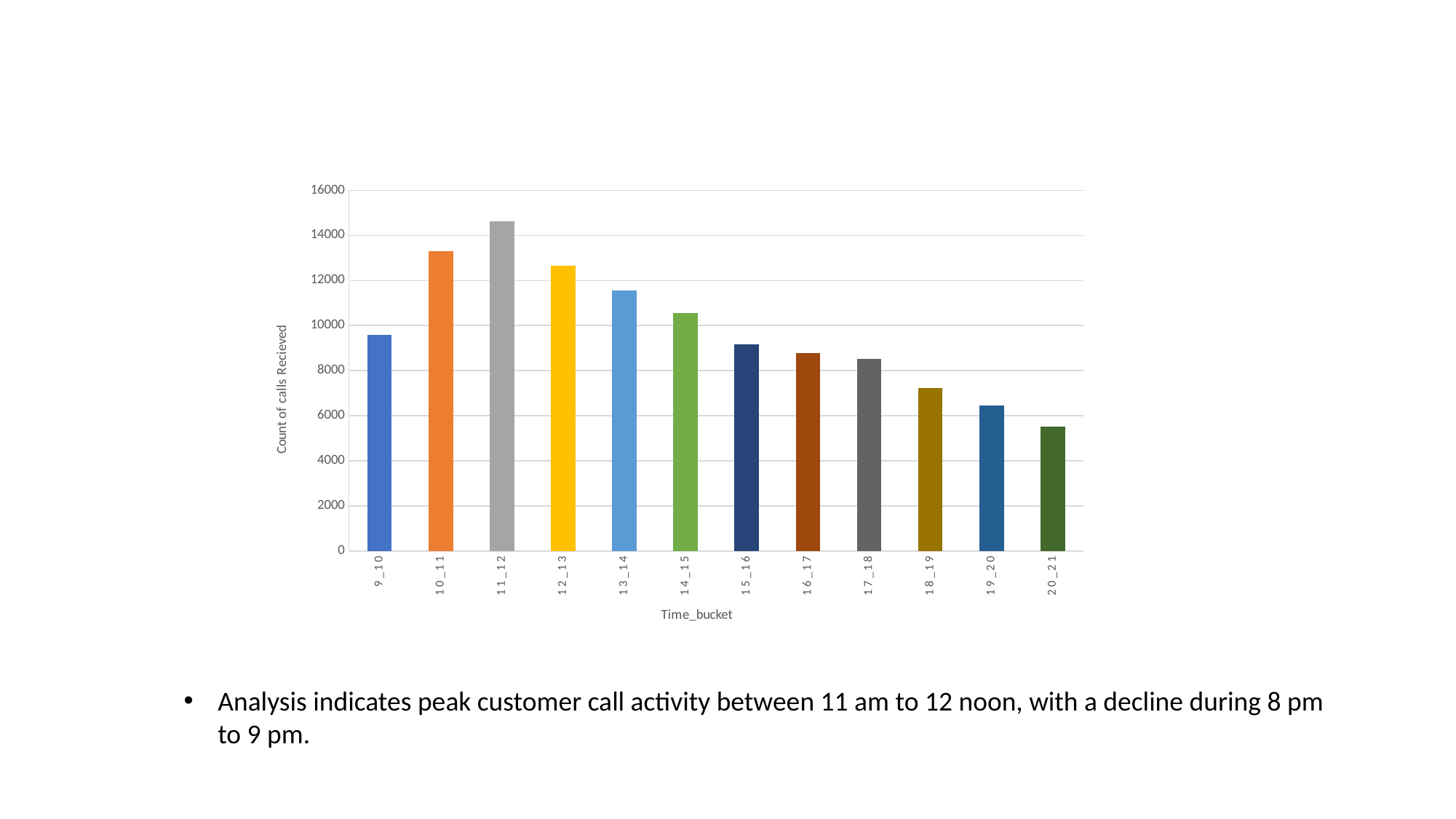

#

### Chart

| Category | Count of Calls Received |
|---|---|
| 9_10 | 9588.0 |
| 10_11 | 13313.0 |
| 11_12 | 14626.0 |
| 12_13 | 12652.0 |
| 13_14 | 11561.0 |
| 14_15 | 10561.0 |
| 15_16 | 9159.0 |
| 16_17 | 8788.0 |
| 17_18 | 8534.0 |
| 18_19 | 7238.0 |
| 19_20 | 6463.0 |
| 20_21 | 5505.0 |
Analysis indicates peak customer call activity between 11 am to 12 noon, with a decline during 8 pm to 9 pm.